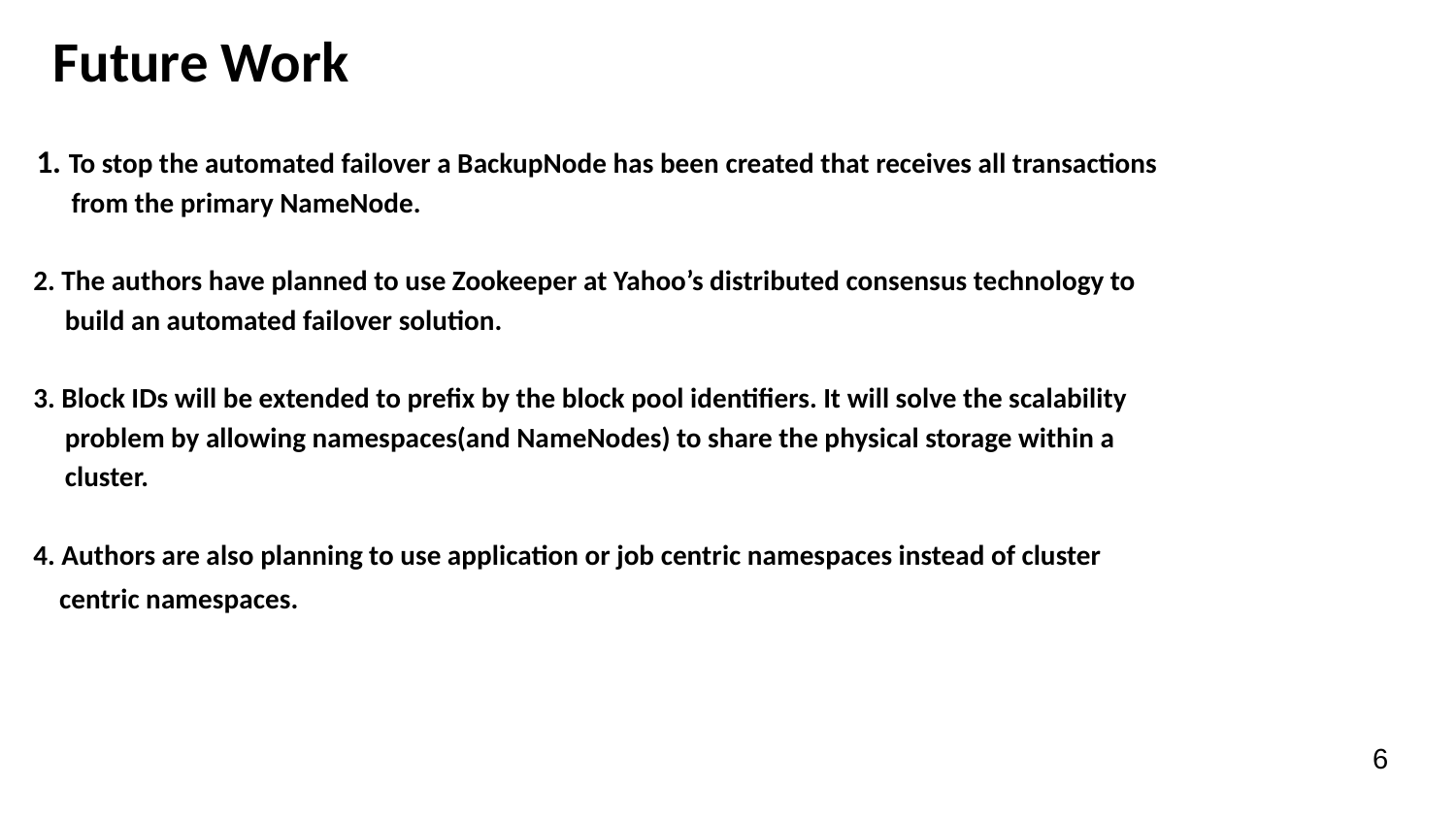

# Future Work

   1. To stop the automated failover a BackupNode has been created that receives all transactions
         from the primary NameNode.
   2. The authors have planned to use Zookeeper at Yahoo’s distributed consensus technology to
        build an automated failover solution.
   3. Block IDs will be extended to prefix by the block pool identifiers. It will solve the scalability
        problem by allowing namespaces(and NameNodes) to share the physical storage within a
        cluster.
   4. Authors are also planning to use application or job centric namespaces instead of cluster
     centric namespaces.
                          6